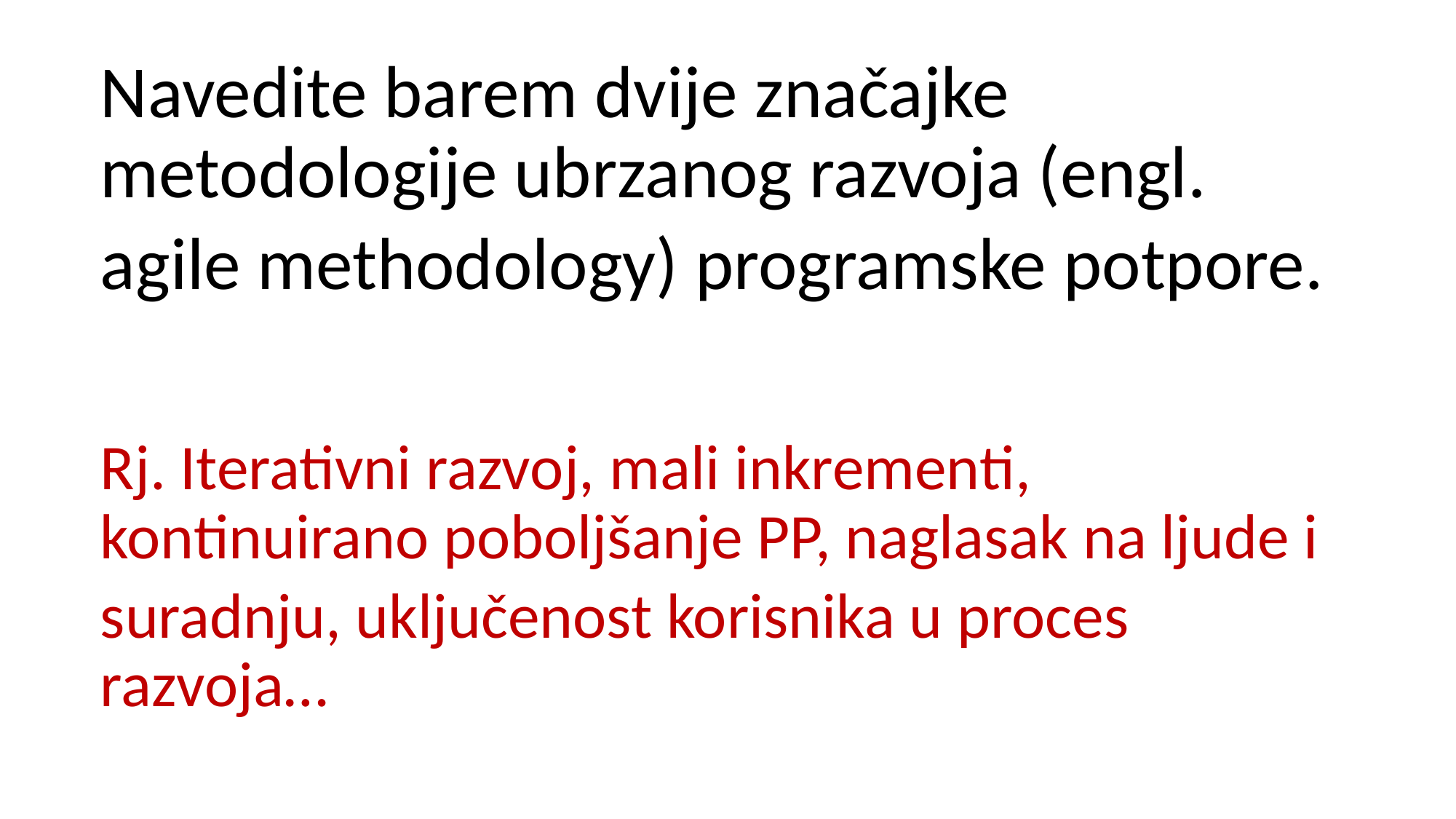

Navedite barem dvije značajke metodologije ubrzanog razvoja (engl.
agile methodology) programske potpore.

Rj. Iterativni razvoj, mali inkrementi, kontinuirano poboljšanje PP, naglasak na ljude i
suradnju, uključenost korisnika u proces razvoja…